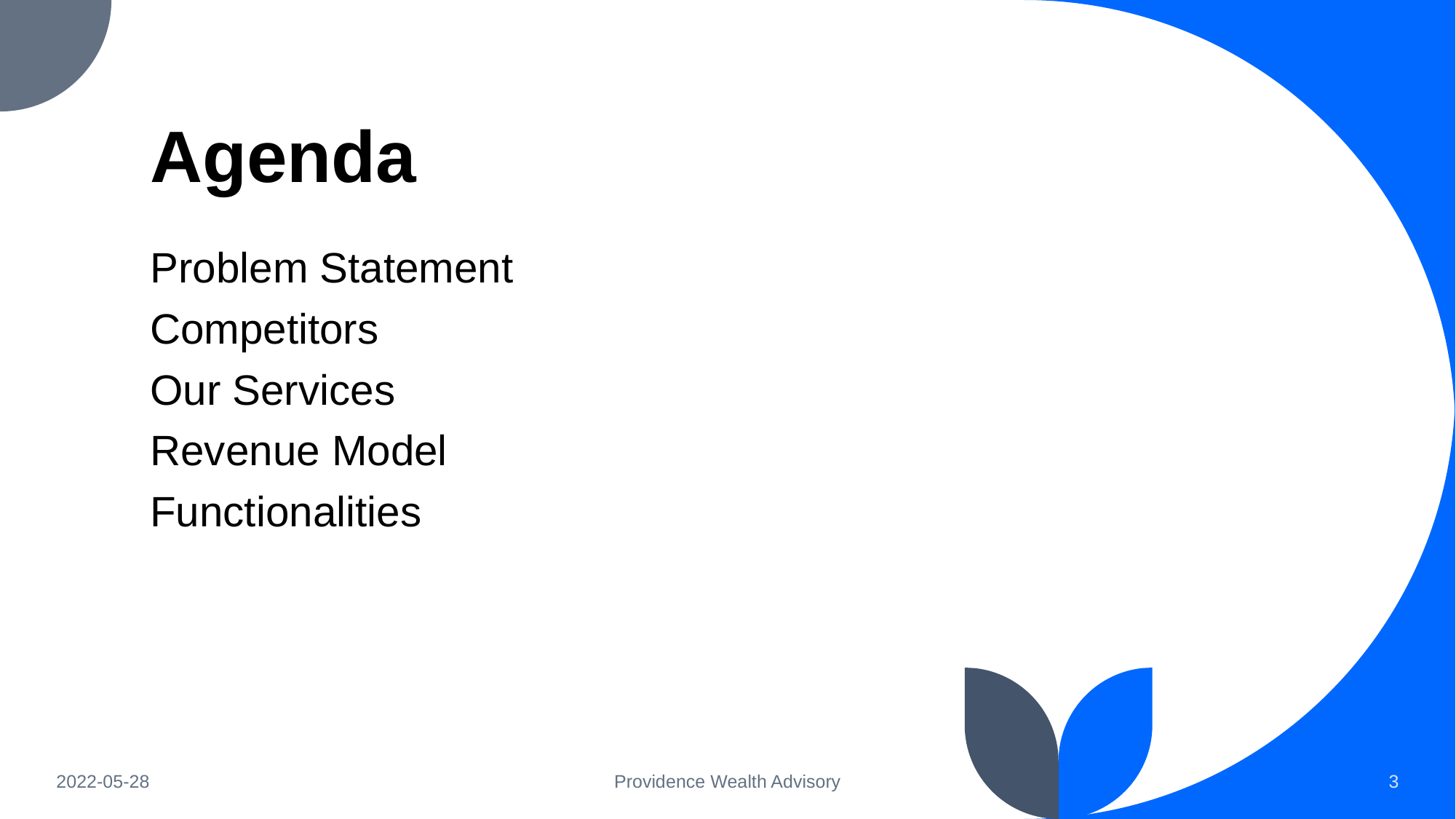

# Agenda
Problem Statement
Competitors
Our Services
Revenue Model
Functionalities
2022-05-28
Providence Wealth Advisory
3